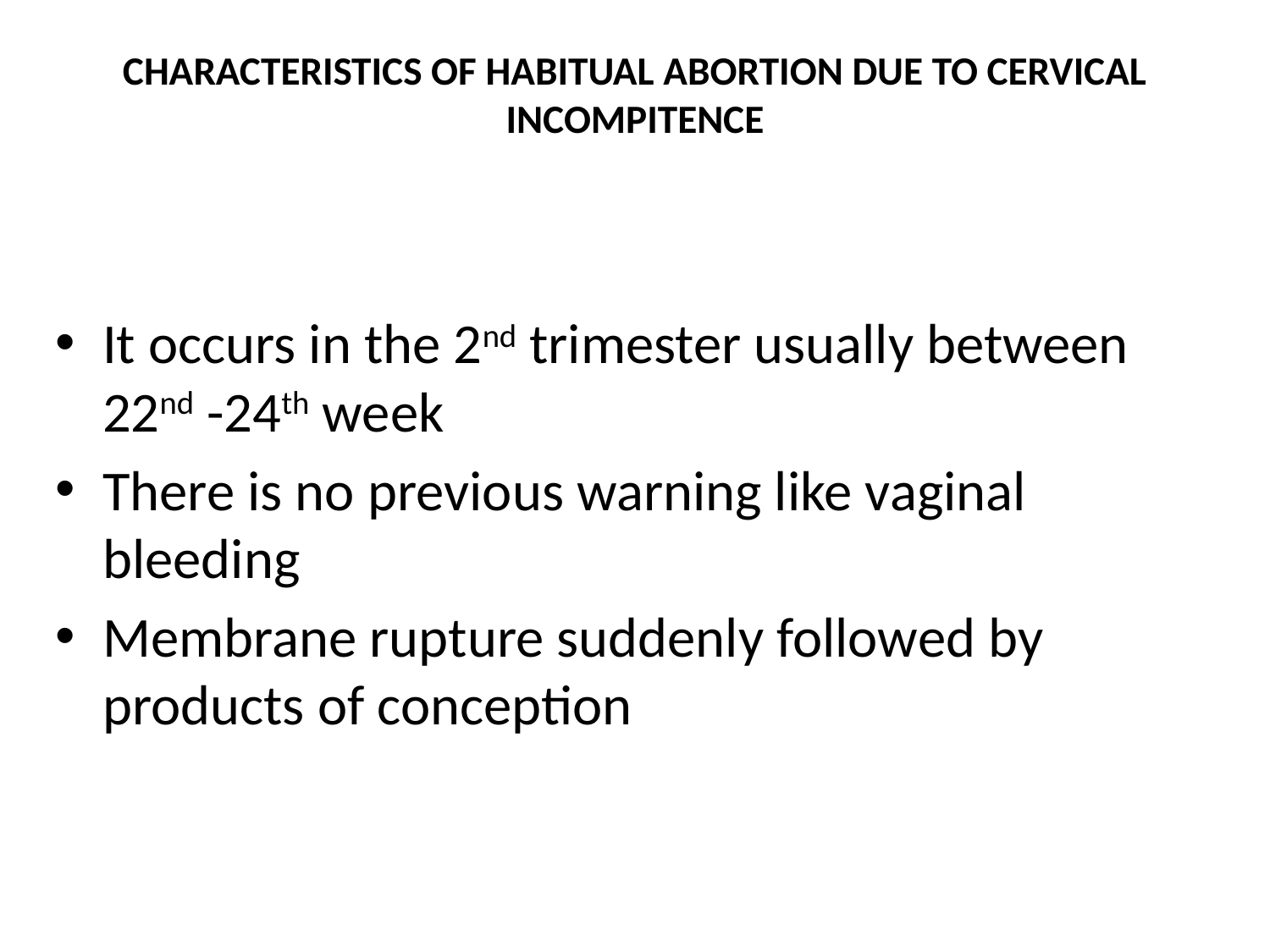

# CHARACTERISTICS OF HABITUAL ABORTION DUE TO CERVICAL INCOMPITENCE

It occurs in the 2nd trimester usually between 22nd -24th week
There is no previous warning like vaginal bleeding
Membrane rupture suddenly followed by products of conception